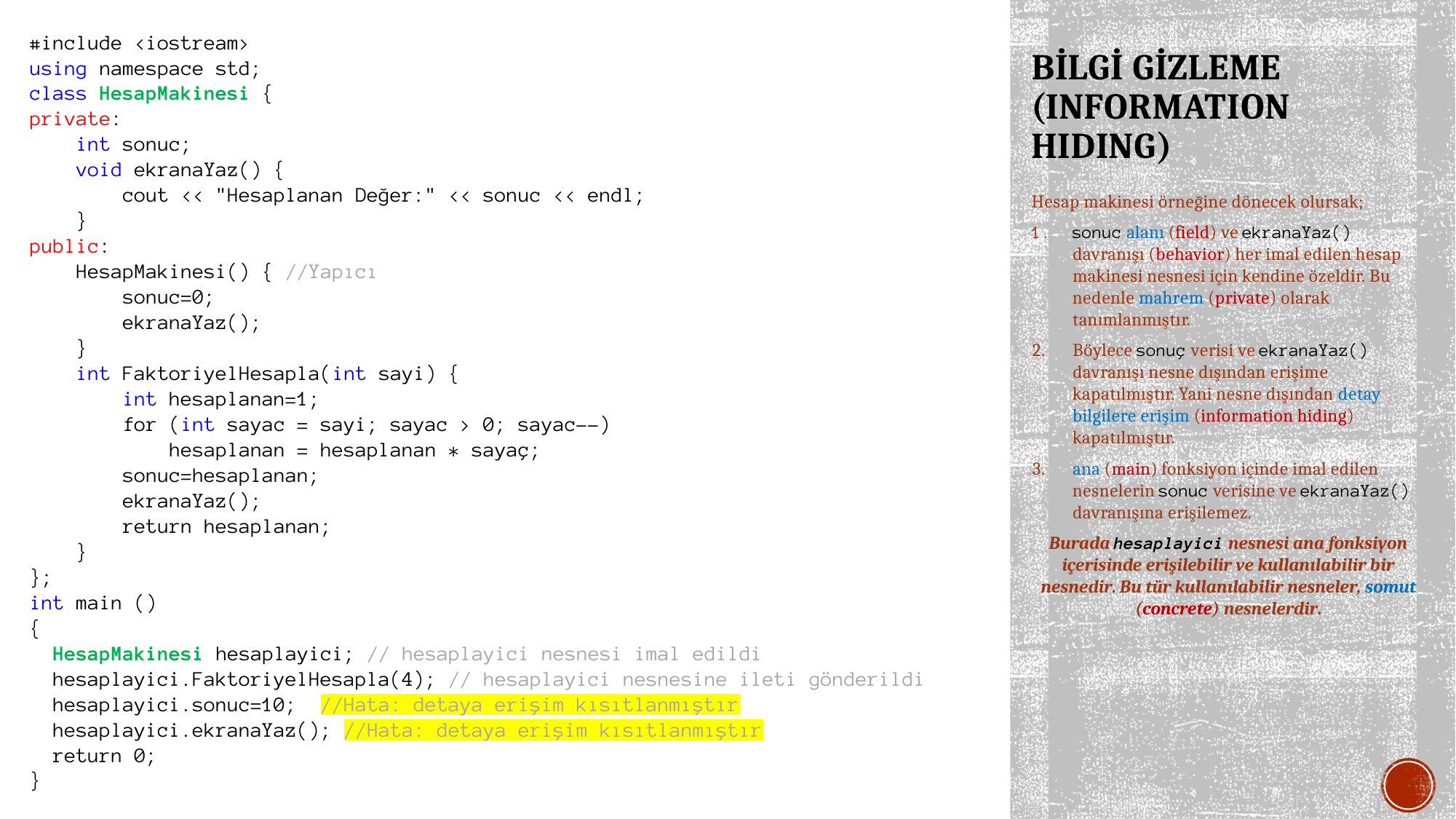

#include <iostream>
using namespace std;
class HesapMakinesi {
private:
    int sonuc;
    void ekranaYaz() {
        cout << "Hesaplanan Değer:" << sonuc << endl;
    }
public:
    HesapMakinesi() { //Yapıcı
        sonuc=0;
        ekranaYaz();
    }
    int FaktoriyelHesapla(int sayi) {
        int hesaplanan=1;
        for (int sayac = sayi; sayac > 0; sayac--)
            hesaplanan = hesaplanan * sayaç;
        sonuc=hesaplanan;
        ekranaYaz();
        return hesaplanan;
    }
};
int main ()
{
  HesapMakinesi hesaplayici; // hesaplayici nesnesi imal edildi
  hesaplayici.FaktoriyelHesapla(4); // hesaplayici nesnesine ileti gönderildi
  hesaplayici.sonuc=10;  //Hata: detaya erişim kısıtlanmıştır
  hesaplayici.ekranaYaz(); //Hata: detaya erişim kısıtlanmıştır
  return 0;
}
# BİLGİ GİZLEME (INFORMATION HIDING)
Hesap makinesi örneğine dönecek olursak;
sonuc alanı (field) ve ekranaYaz() davranışı (behavior) her imal edilen hesap makinesi nesnesi için kendine özeldir. Bu nedenle mahrem (private) olarak tanımlanmıştır.
Böylece sonuç verisi ve ekranaYaz() davranışı nesne dışından erişime kapatılmıştır. Yani nesne dışından detay bilgilere erişim (information hiding) kapatılmıştır.
ana (main) fonksiyon içinde imal edilen nesnelerin sonuc verisine ve ekranaYaz() davranışına erişilemez.
Burada hesaplayici nesnesi ana fonksiyon içerisinde erişilebilir ve kullanılabilir bir nesnedir. Bu tür kullanılabilir nesneler, somut (concrete) nesnelerdir.